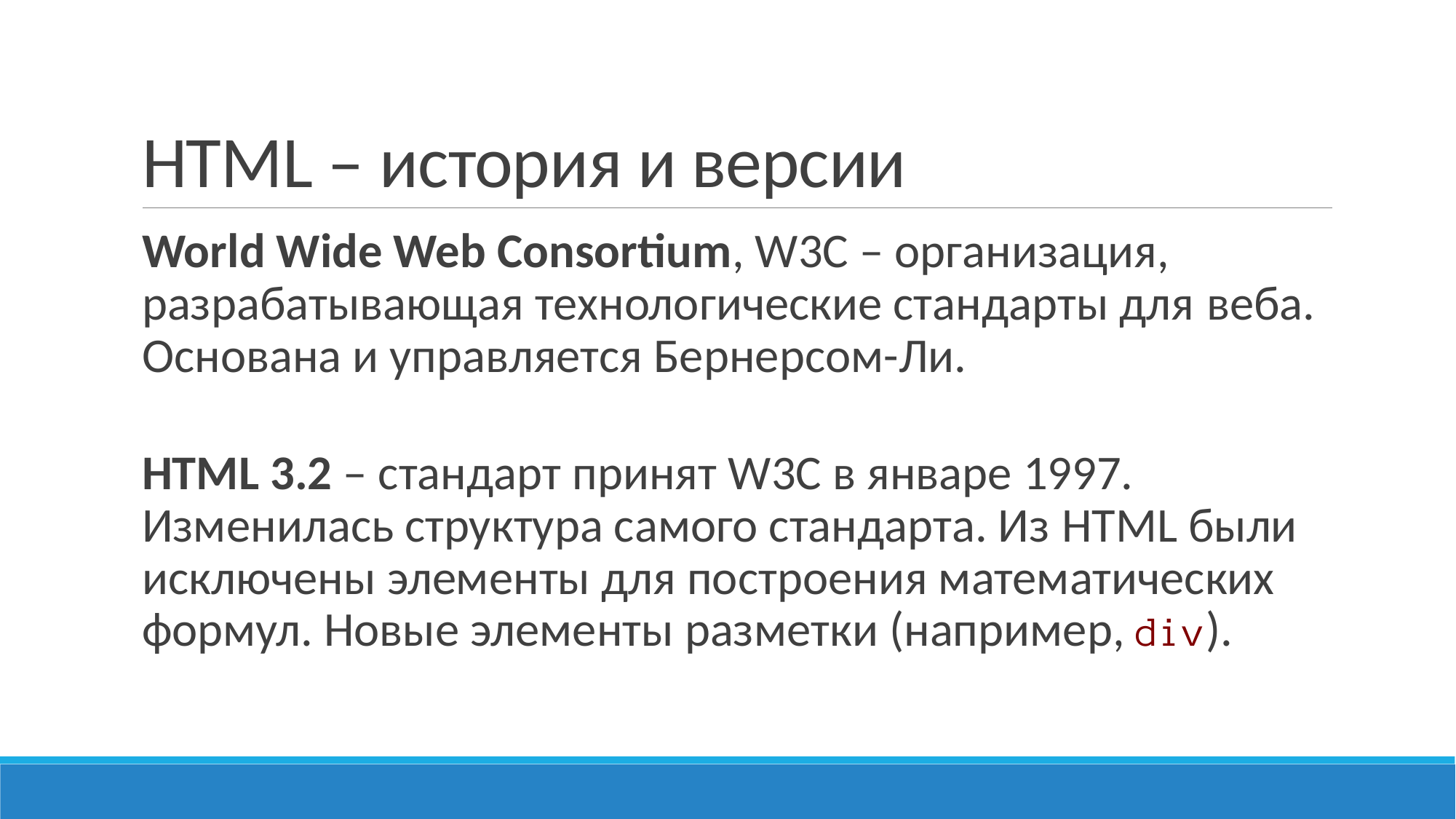

# HTML – история и версии
World Wide Web Consortium, W3C – организация, разрабатывающая технологические стандарты для веба. Основана и управляется Бернерсом-Ли.

HTML 3.2 – стандарт принят W3C в январе 1997. Изменилась структура самого стандарта. Из HTML были исключены элементы для построения математических формул. Новые элементы разметки (например, div).